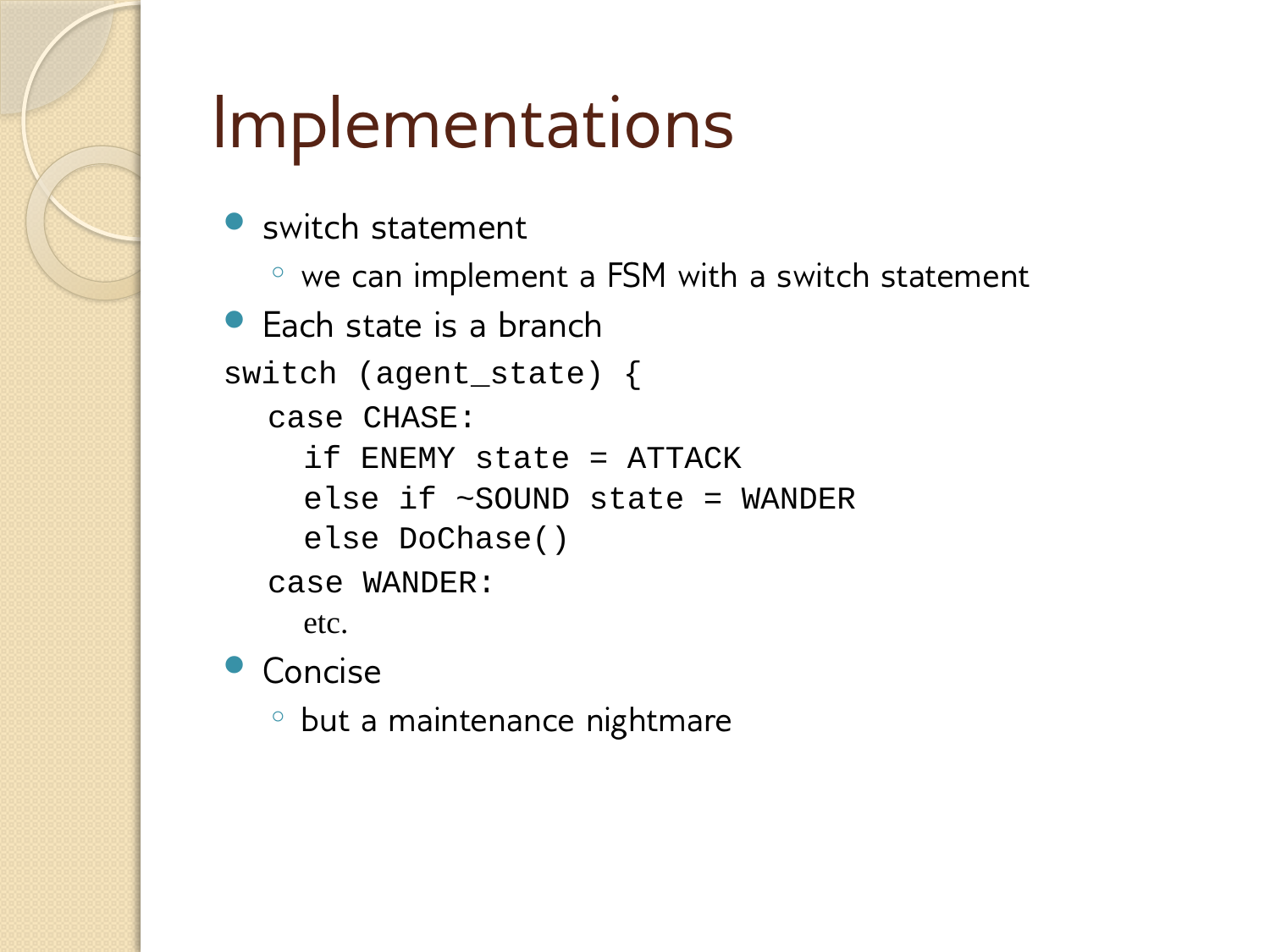

# Implementations
switch statement
we can implement a FSM with a switch statement
Each state is a branch
switch (agent_state) {
case CHASE:
if ENEMY state = ATTACK
else if ~SOUND state = WANDER
else DoChase()
case WANDER:
etc.
Concise
but a maintenance nightmare